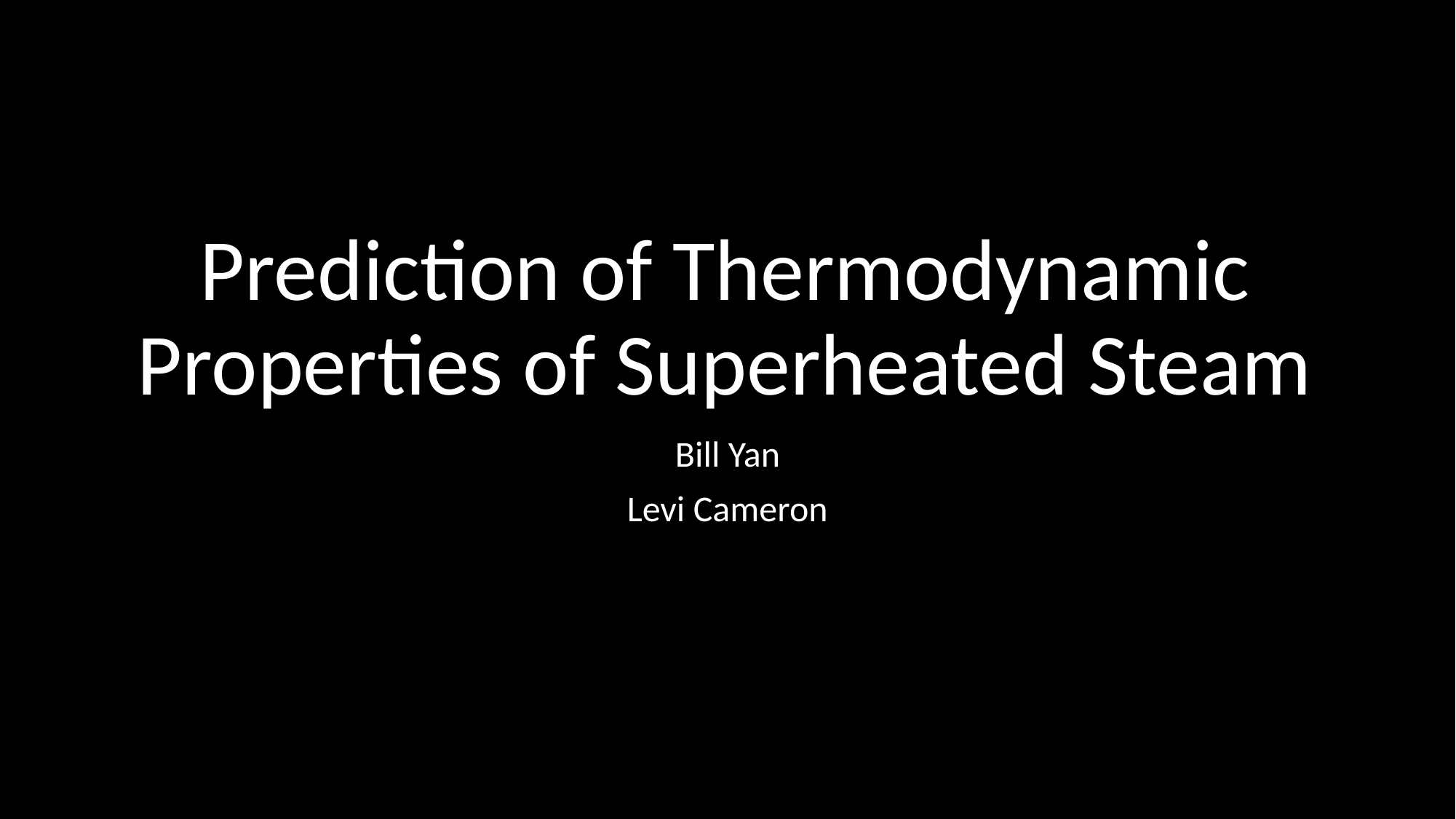

# Prediction of Thermodynamic Properties of Superheated Steam
Bill Yan
Levi Cameron